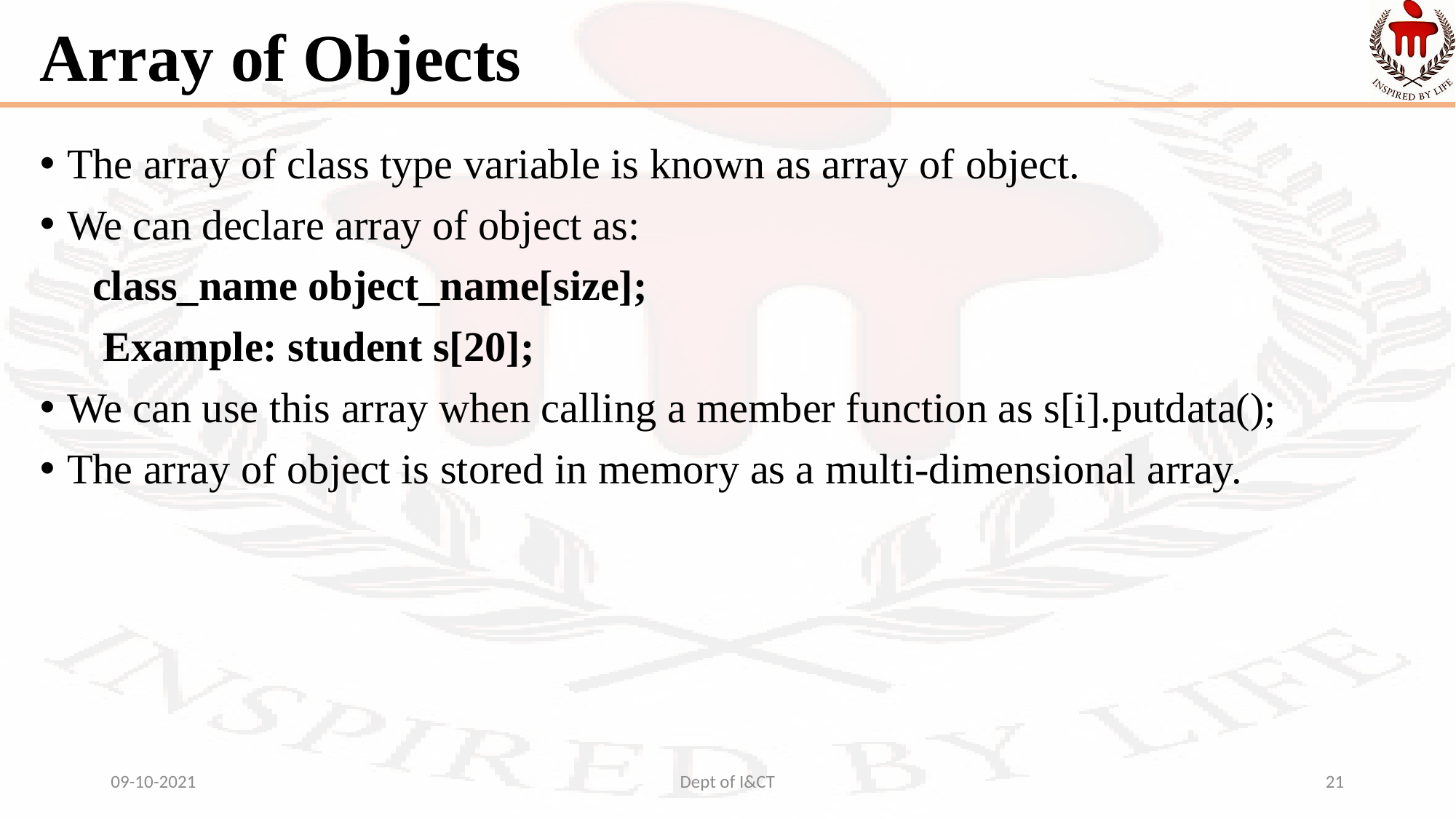

# Array of Objects
The array of class type variable is known as array of object.
We can declare array of object as:
     class_name object_name[size];
      Example: student s[20];
We can use this array when calling a member function as s[i].putdata();
The array of object is stored in memory as a multi-dimensional array.
09-10-2021
Dept of I&CT
21